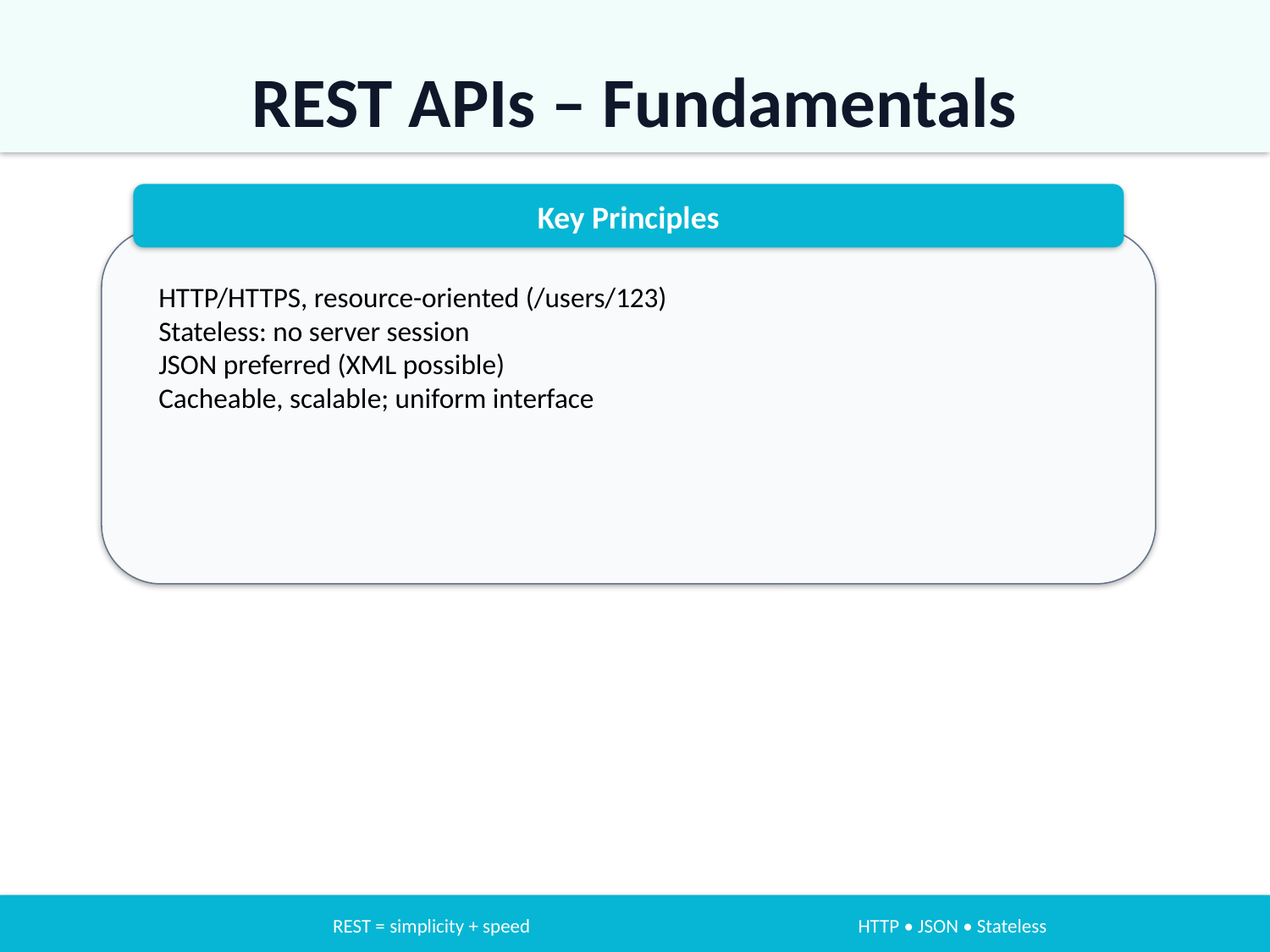

REST APIs – Fundamentals
Key Principles

HTTP/HTTPS, resource-oriented (/users/123)
Stateless: no server session
JSON preferred (XML possible)
Cacheable, scalable; uniform interface

REST = simplicity + speed
HTTP • JSON • Stateless